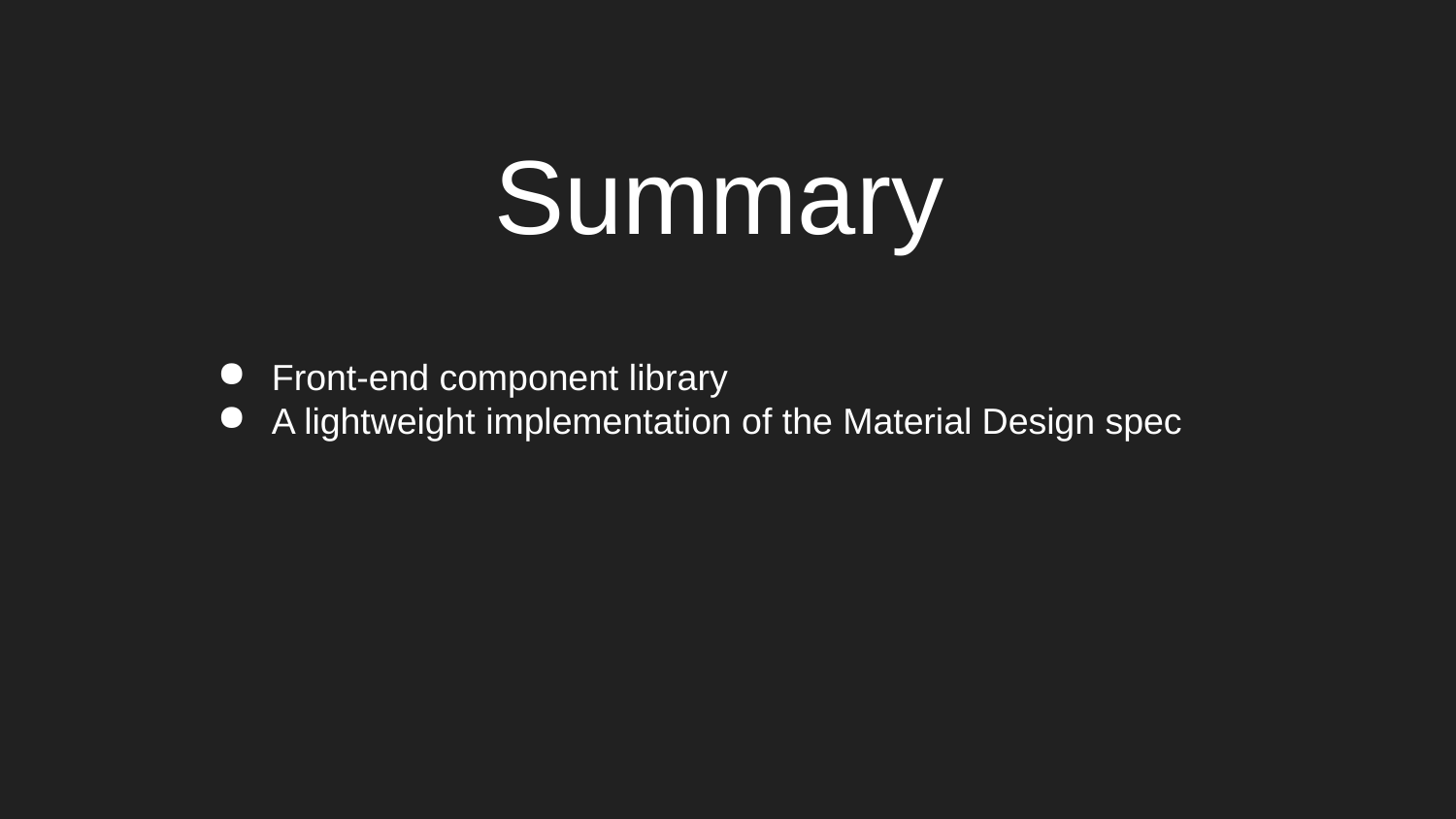

# Summary

Front-end component library
A lightweight implementation of the Material Design spec